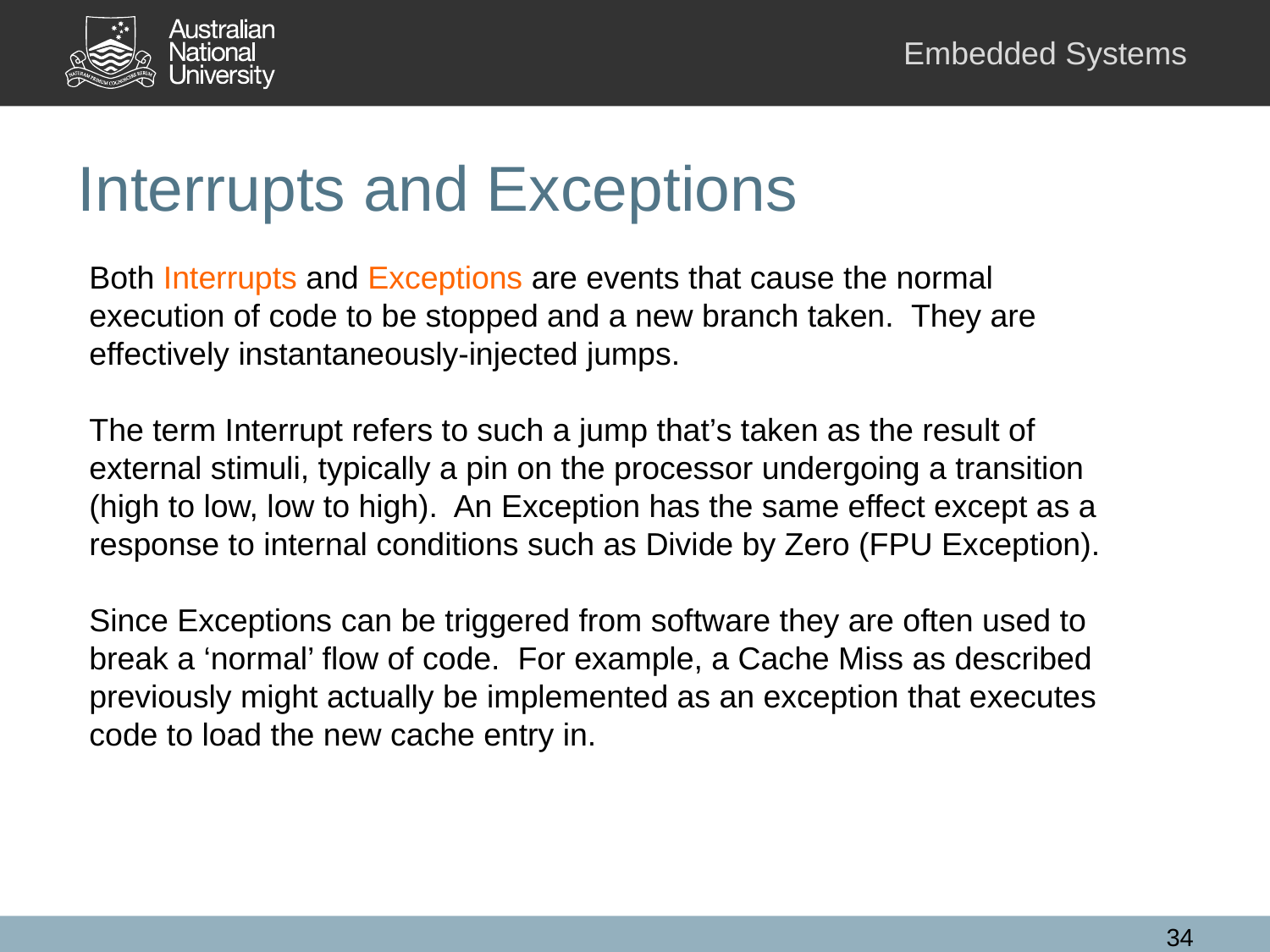

# Interrupts and Exceptions
Both Interrupts and Exceptions are events that cause the normal execution of code to be stopped and a new branch taken.  They are effectively instantaneously-injected jumps.

The term Interrupt refers to such a jump that’s taken as the result of external stimuli, typically a pin on the processor undergoing a transition (high to low, low to high).  An Exception has the same effect except as a response to internal conditions such as Divide by Zero (FPU Exception).

Since Exceptions can be triggered from software they are often used to break a ‘normal’ flow of code.  For example, a Cache Miss as described previously might actually be implemented as an exception that executes code to load the new cache entry in.
34